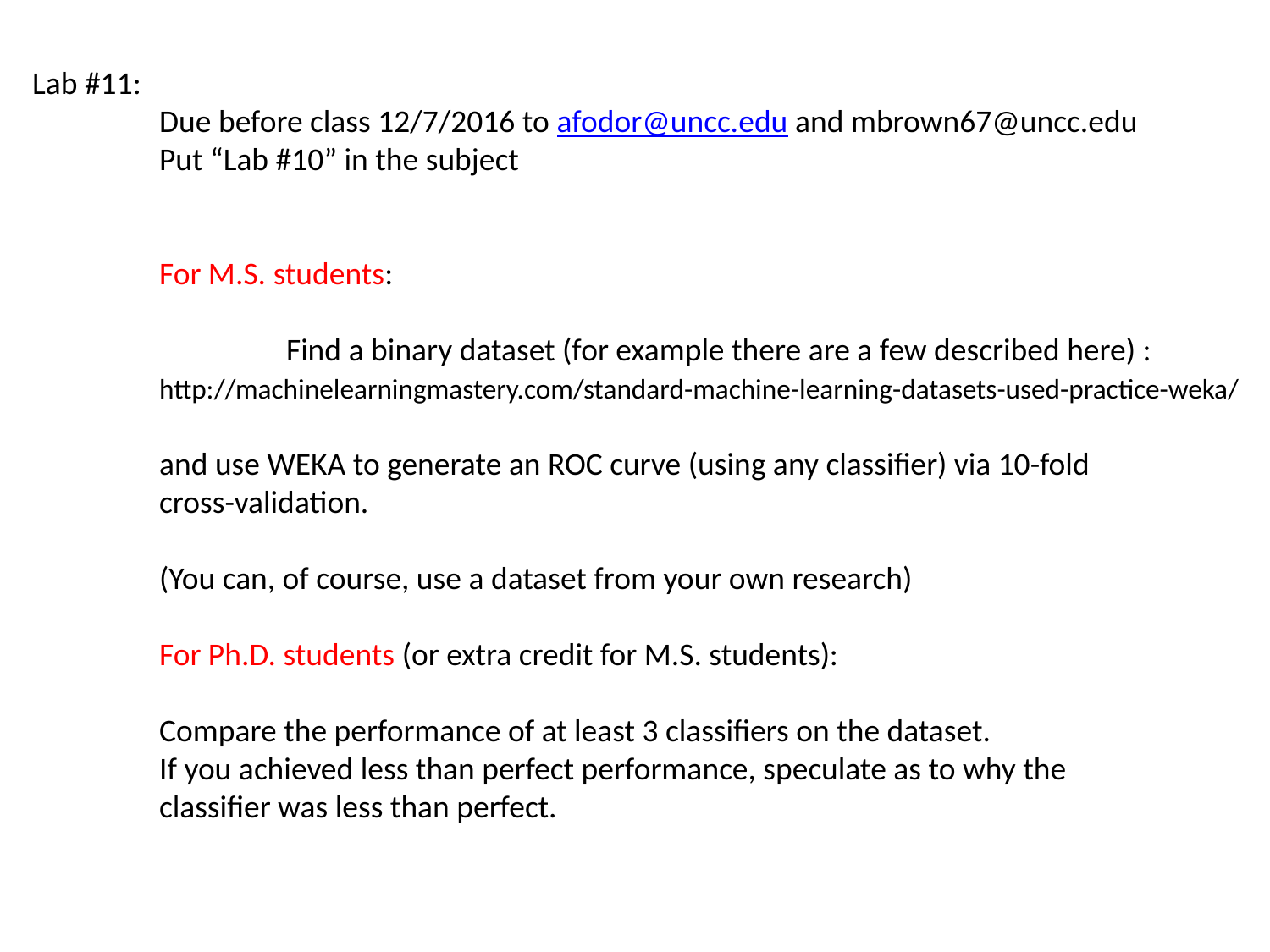

Lab #11:
	Due before class 12/7/2016 to afodor@uncc.edu and mbrown67@uncc.edu
	Put “Lab #10” in the subject

	For M.S. students:

		Find a binary dataset (for example there are a few described here) :
	http://machinelearningmastery.com/standard-machine-learning-datasets-used-practice-weka/

	and use WEKA to generate an ROC curve (using any classifier) via 10-fold
	cross-validation.

	(You can, of course, use a dataset from your own research)

	For Ph.D. students (or extra credit for M.S. students):

	Compare the performance of at least 3 classifiers on the dataset.
	If you achieved less than perfect performance, speculate as to why the
	classifier was less than perfect.